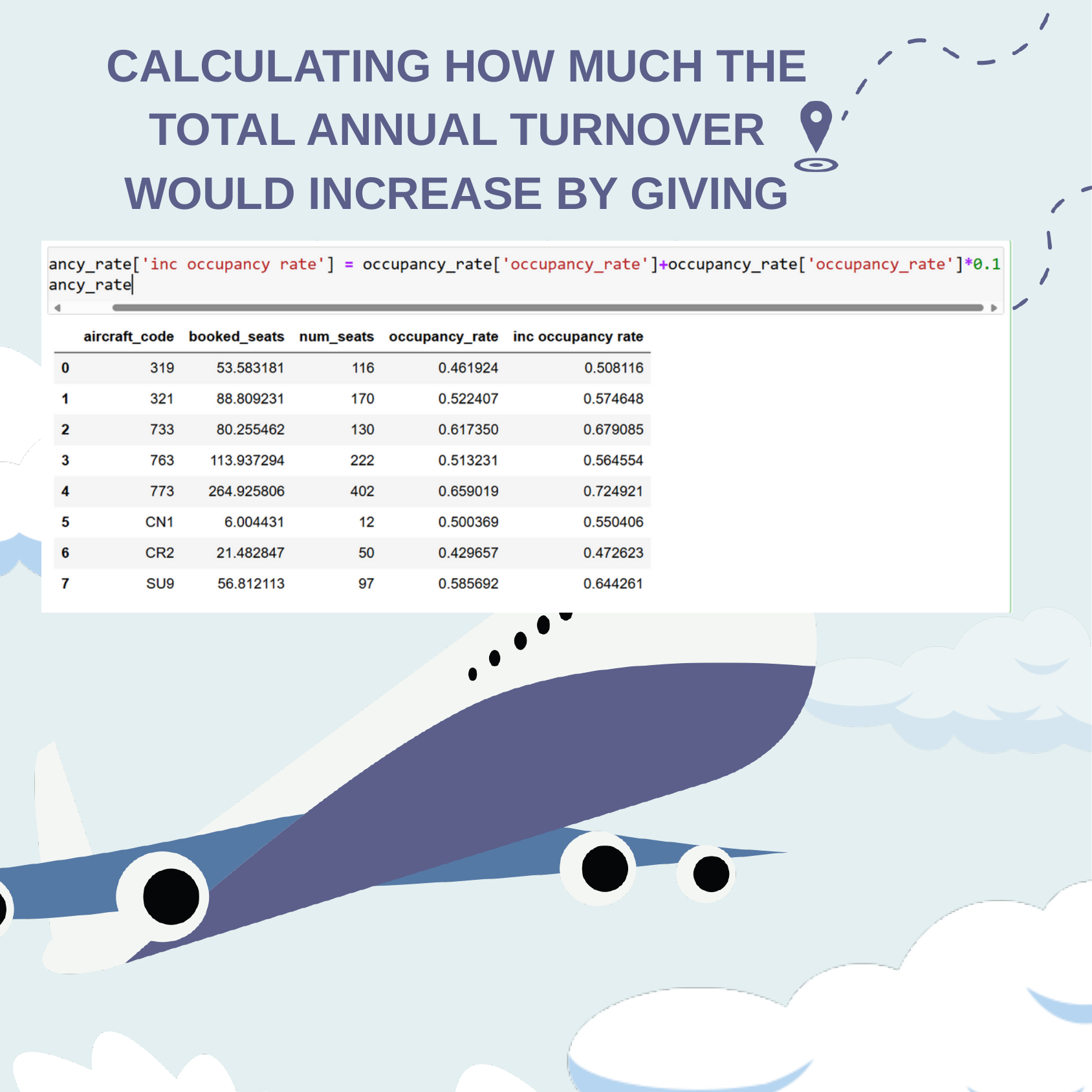

CALCULATING HOW MUCH THE TOTAL ANNUAL TURNOVER WOULD INCREASE BY GIVING ALL AIRCRAFT A 10% HIGHER OCCUPANCY RATE.